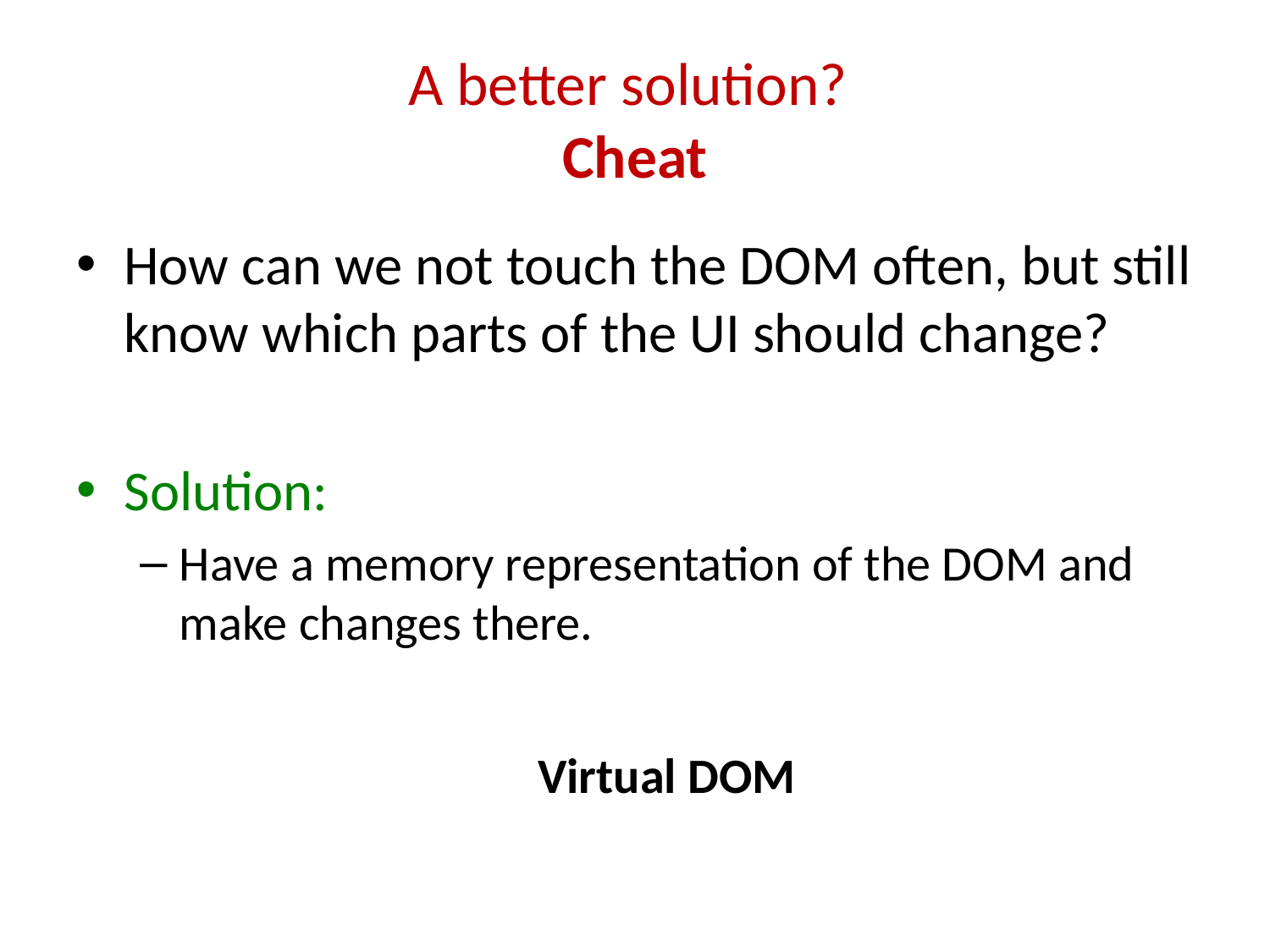

# A better solution? Cheat
How can we not touch the DOM often, but still know which parts of the UI should change?

Solution:
Have a memory representation of the DOM and make changes there.

Virtual DOM